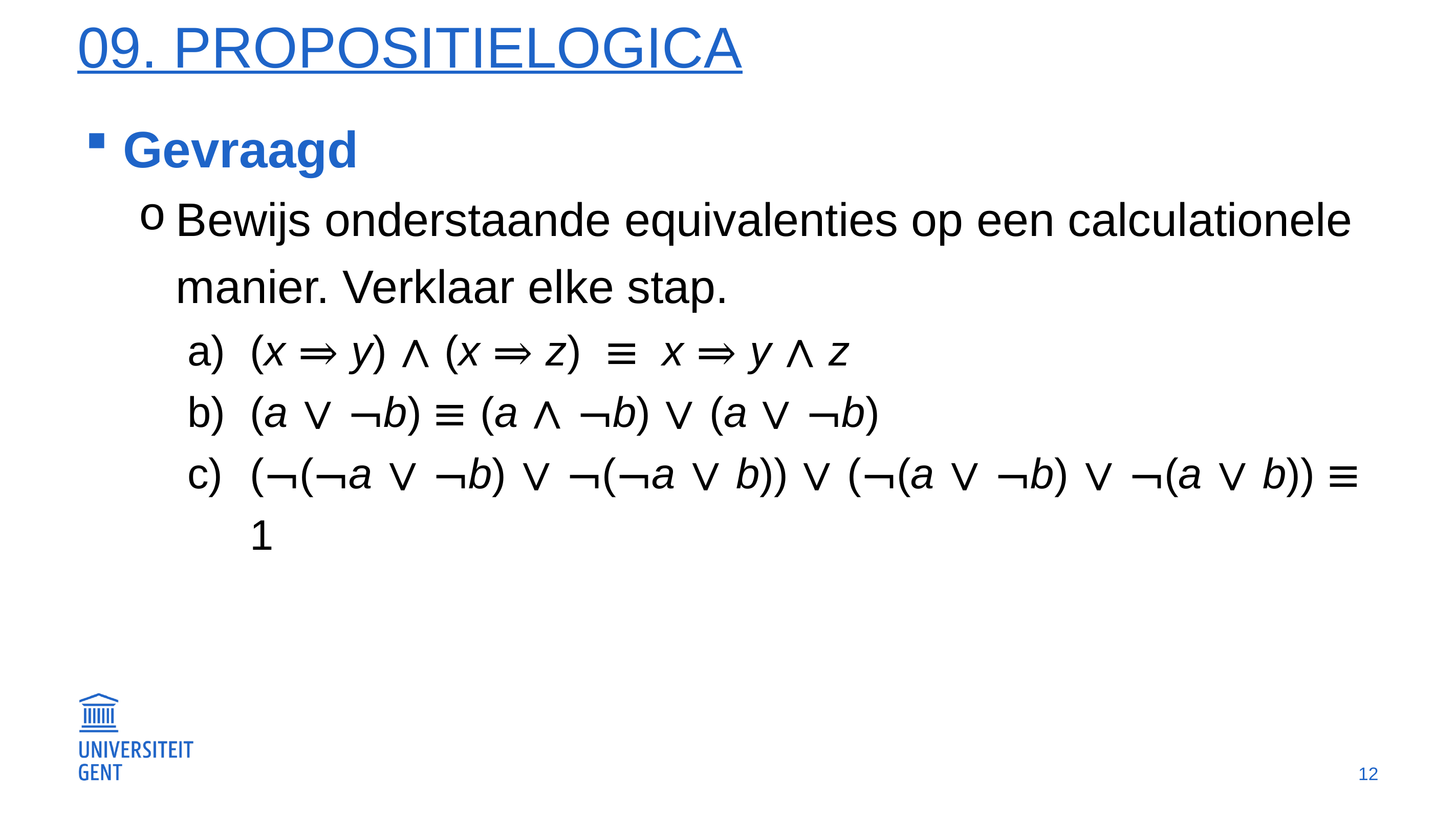

# 09. Propositielogica
Gevraagd
Bewijs onderstaande equivalenties op een calculationele manier. Verklaar elke stap.
(x ⇒ y) ∧ (x ⇒ z)  ≡  x ⇒ y ∧ z
(a ∨ ¬b) ≡ (a ∧ ¬b) ∨ (a ∨ ¬b)
(¬(¬a ∨ ¬b) ∨ ¬(¬a ∨ b)) ∨ (¬(a ∨ ¬b) ∨ ¬(a ∨ b)) ≡ 1
12